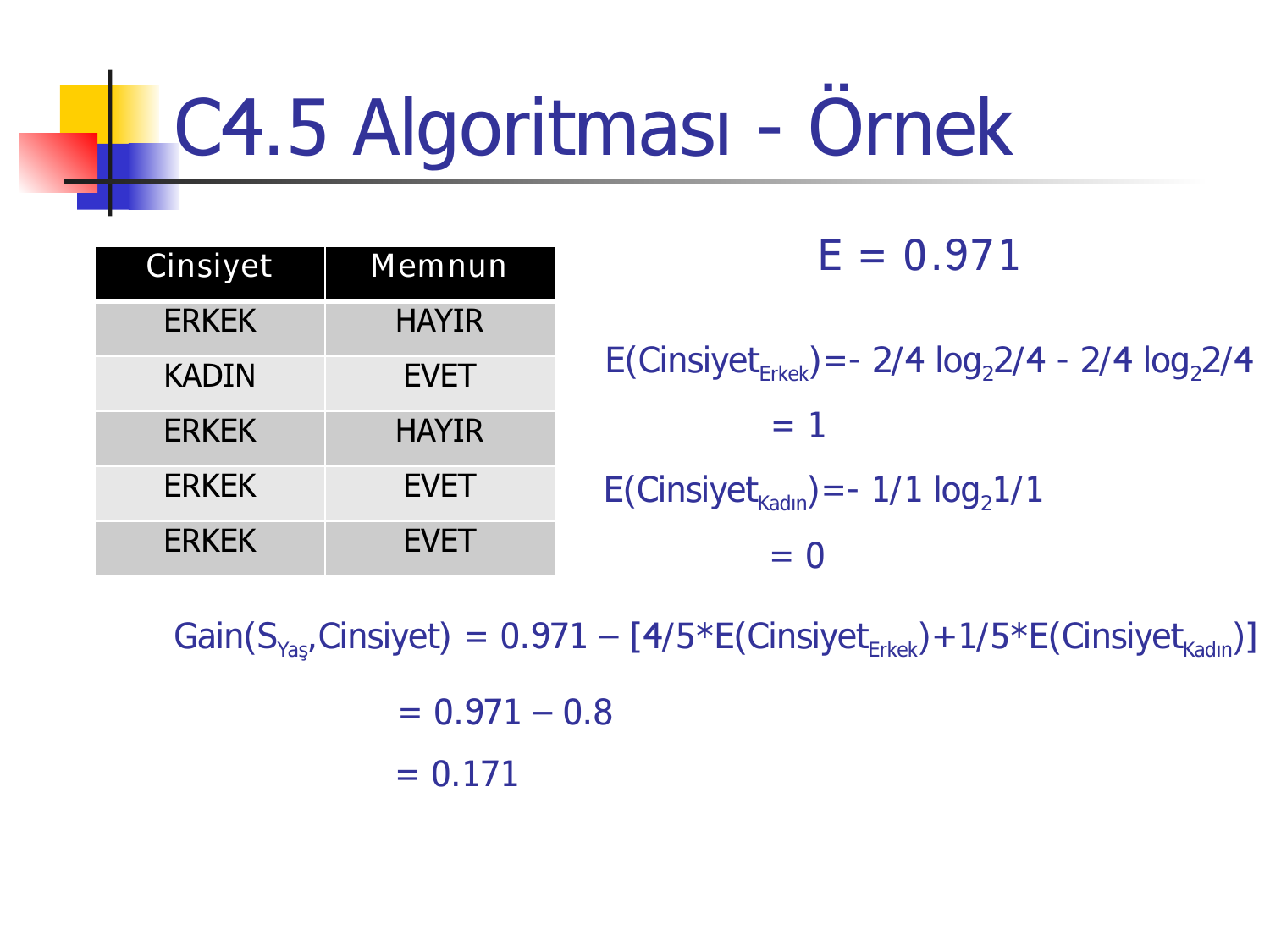

# C4.5 Algoritması - Örnek
E = 0.971
| Cinsiyet | Memnun |
| --- | --- |
| ERKEK | HAYIR |
| KADIN | EVET |
| ERKEK | HAYIR |
| ERKEK | EVET |
| ERKEK | EVET |
E(CinsiyetErkek)=- 2/4 log22/4 - 2/4 log22/4
               = 1
E(CinsiyetKadın)=- 1/1 log21/1
               = 0
Gain(SYaş,Cinsiyet) = 0.971 – [4/5*E(CinsiyetErkek)+1/5*E(CinsiyetKadın)]
                 = 0.971 – 0.8
                    = 0.171